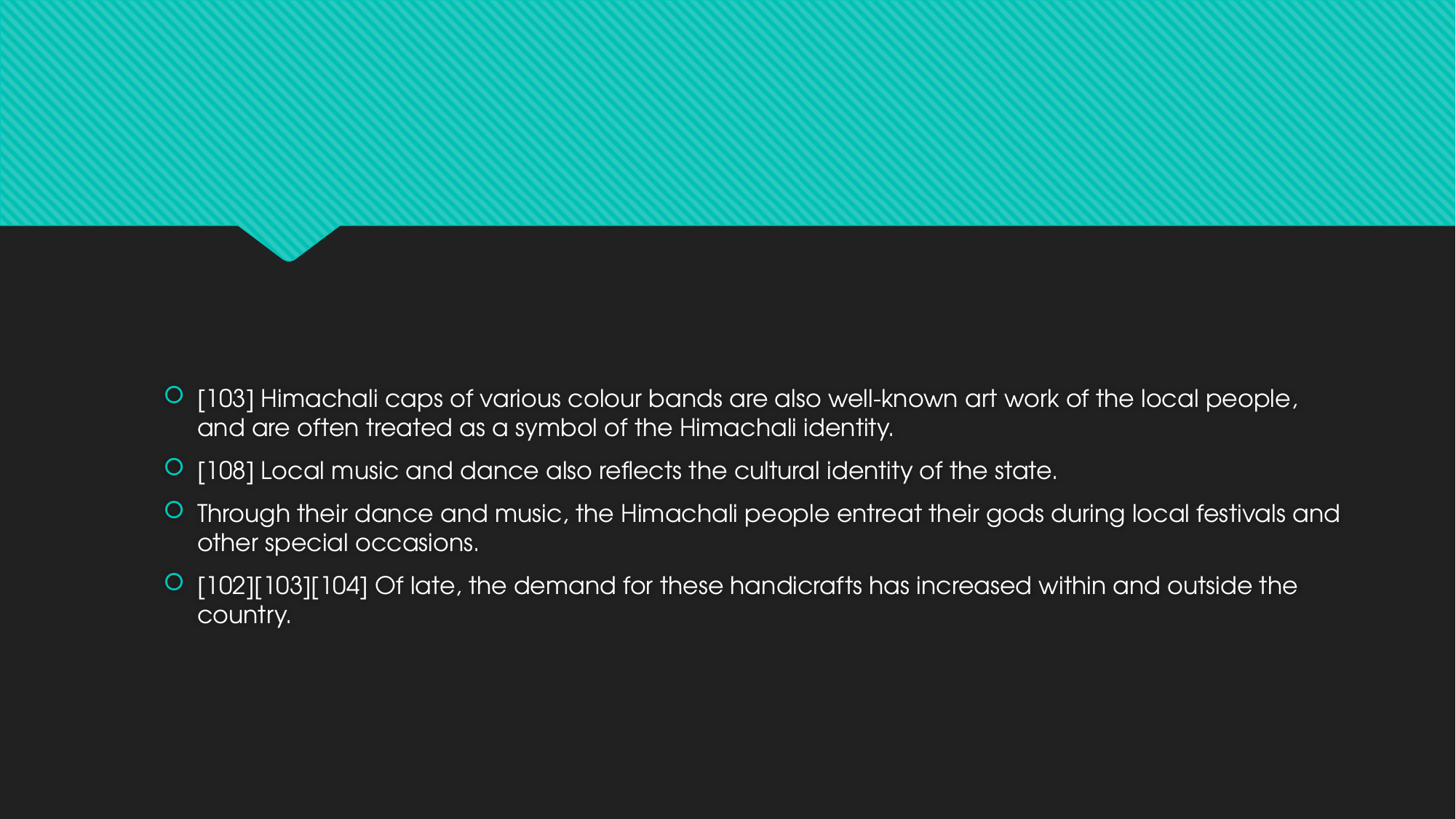

#

[103] Himachali caps of various colour bands are also well-known art work of the local people, and are often treated as a symbol of the Himachali identity.
[108] Local music and dance also reflects the cultural identity of the state.
Through their dance and music, the Himachali people entreat their gods during local festivals and other special occasions.
[102][103][104] Of late, the demand for these handicrafts has increased within and outside the country.